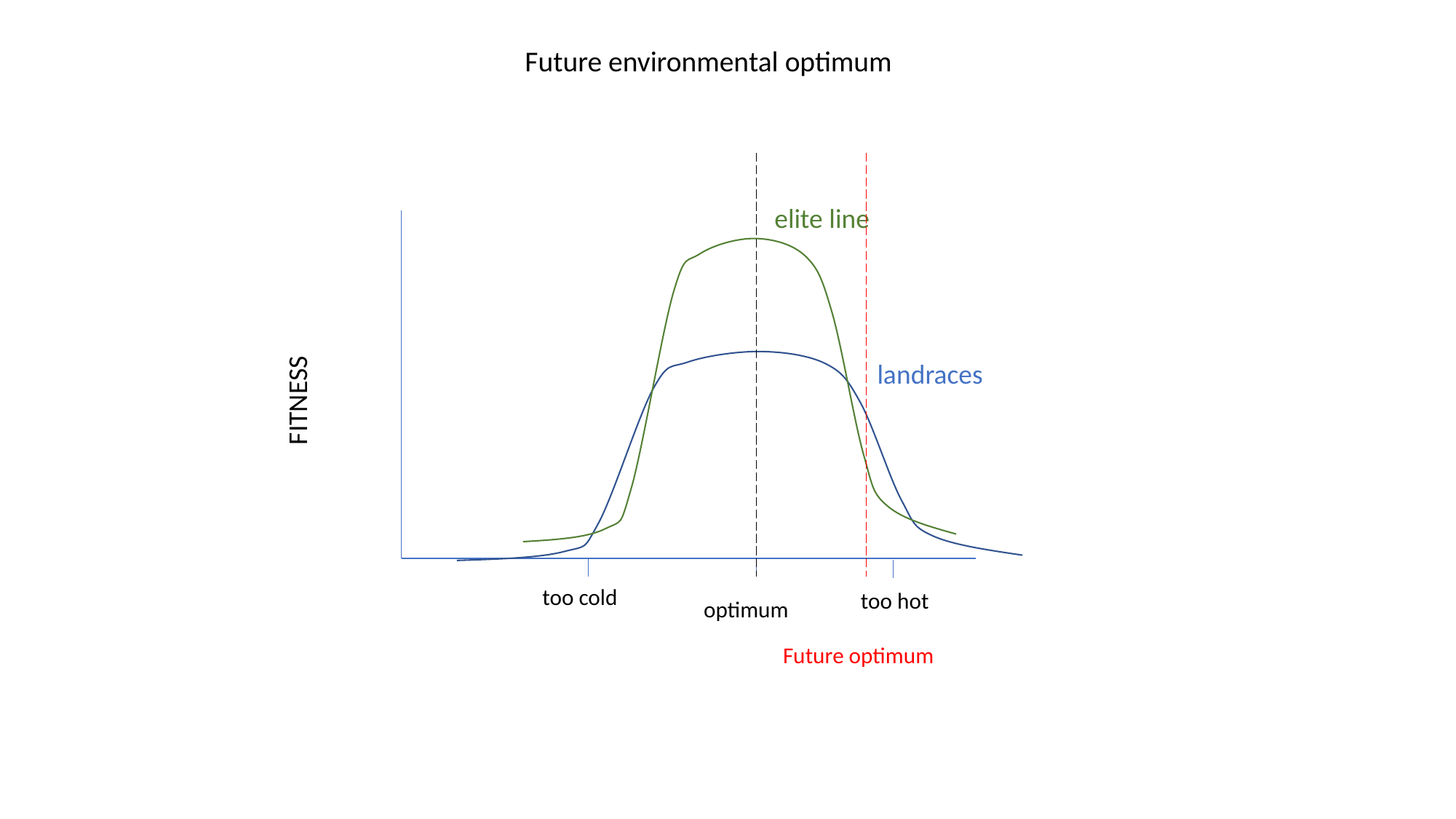

Future environmental optimum
elite line

FITNESS

landraces
too cold
too hot
optimum
Future optimum